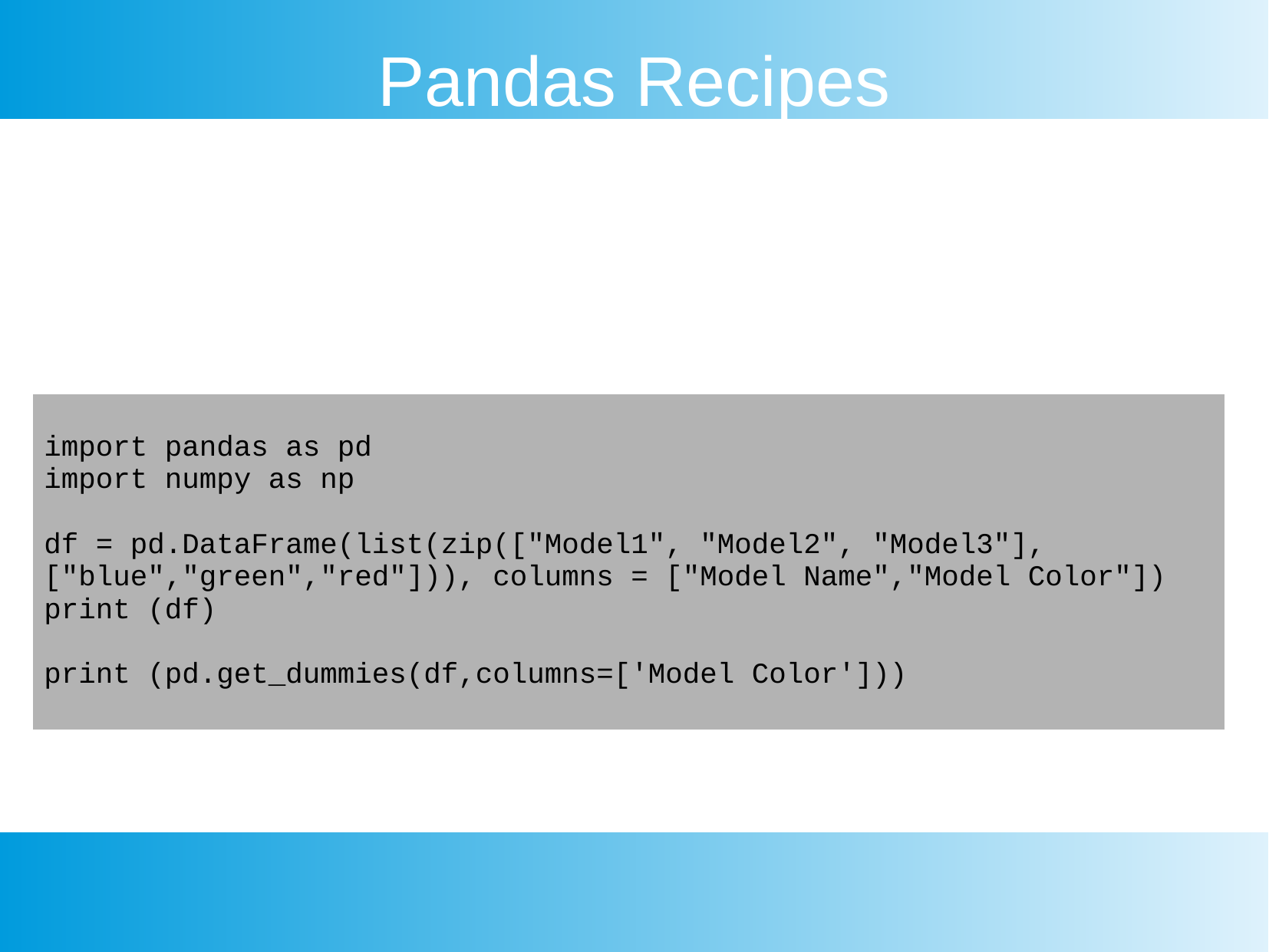

Pandas Recipes

| import pandas as pd import numpy as np df = pd.DataFrame(list(zip(["Model1", "Model2", "Model3"],["blue","green","red"])), columns = ["Model Name","Model Color"]) print (df) print (pd.get\_dummies(df,columns=['Model Color'])) |
| --- |